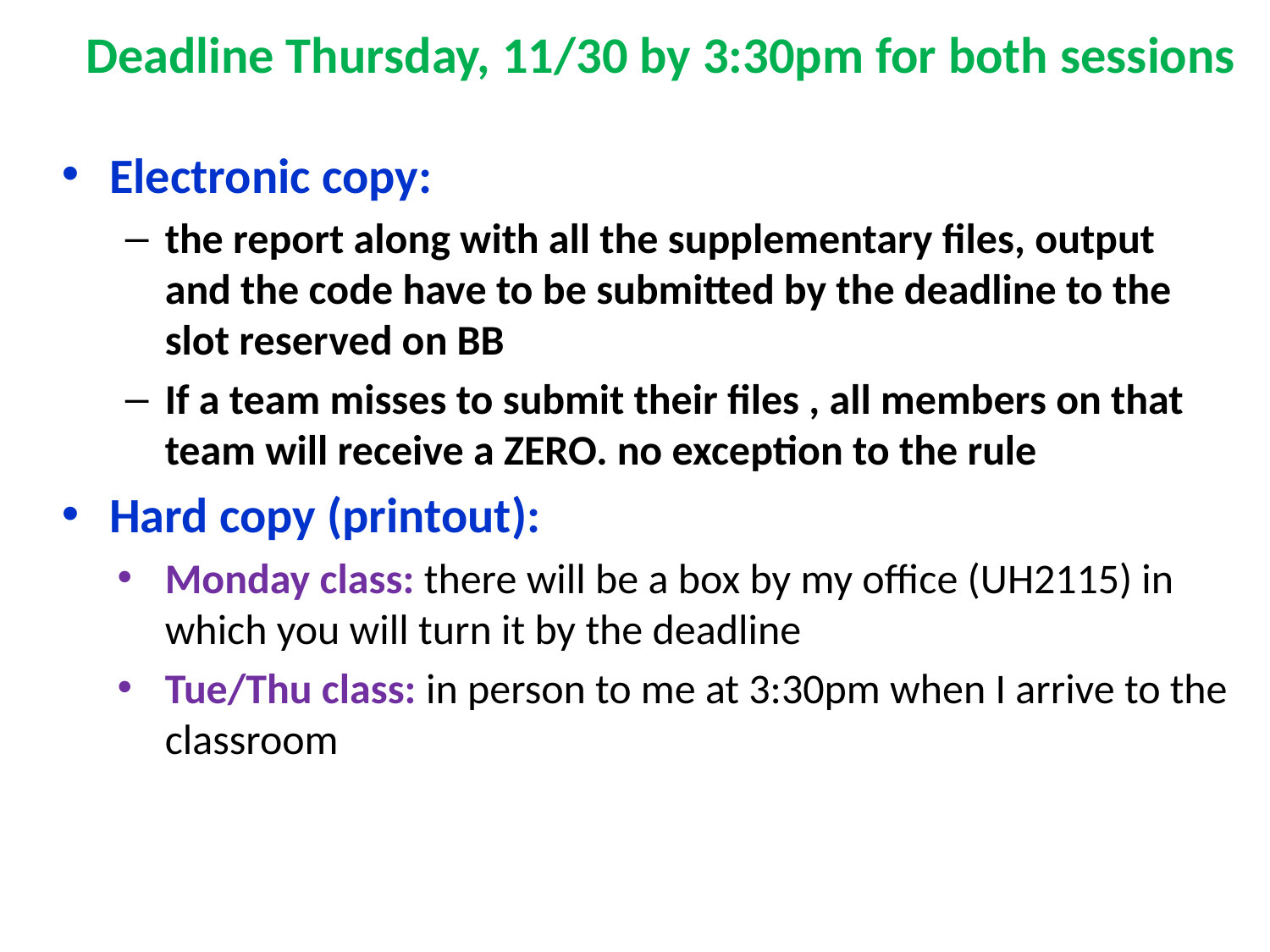

# Deadline Thursday, 11/30 by 3:30pm for both sessions
Electronic copy:
the report along with all the supplementary files, output and the code have to be submitted by the deadline to the slot reserved on BB
If a team misses to submit their files , all members on that team will receive a ZERO. no exception to the rule
Hard copy (printout):
Monday class: there will be a box by my office (UH2115) in which you will turn it by the deadline
Tue/Thu class: in person to me at 3:30pm when I arrive to the classroom